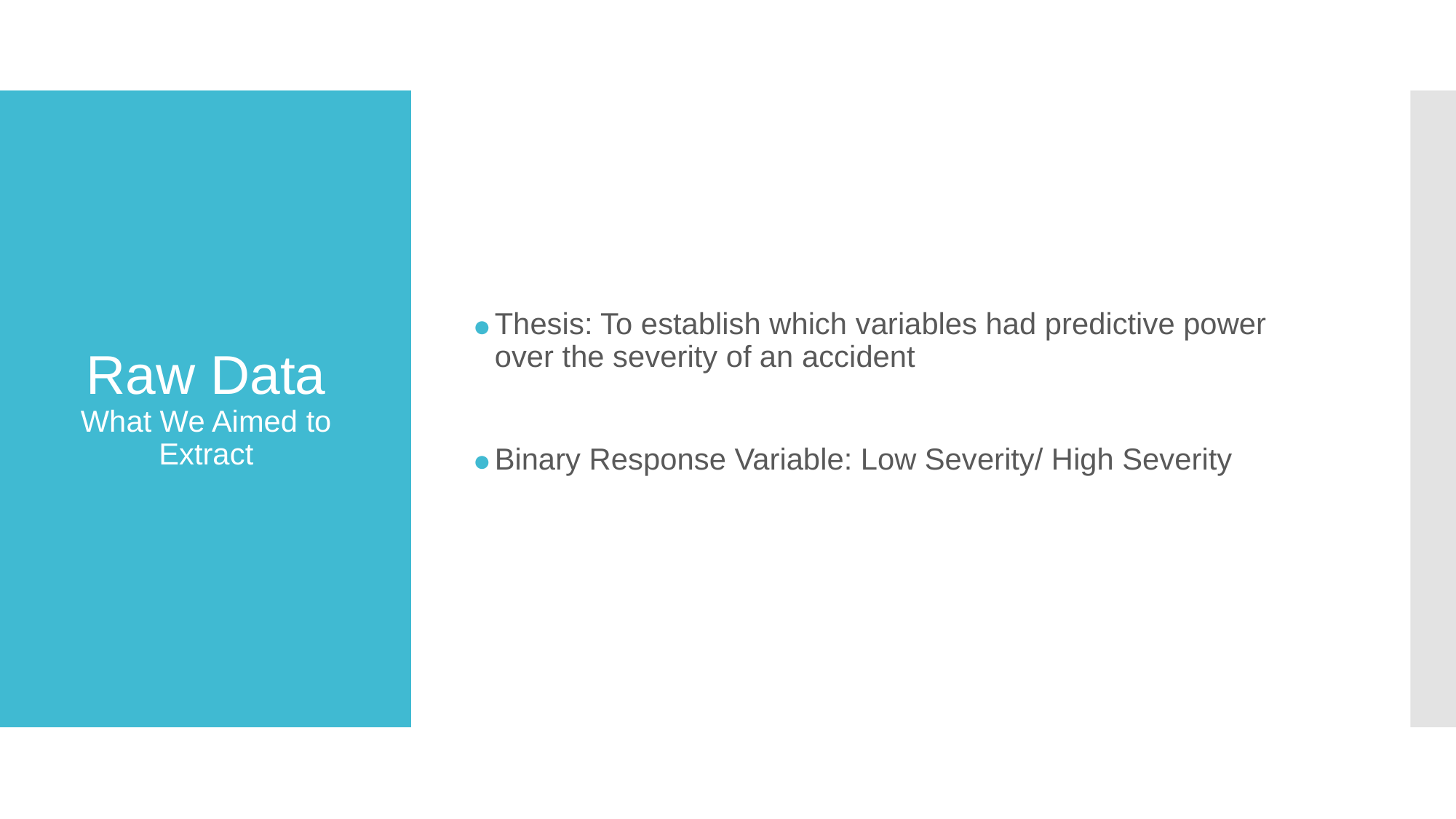

Thesis: To establish which variables had predictive power over the severity of an accident

Binary Response Variable: Low Severity/ High Severity

# Raw Data What We Aimed to Extract